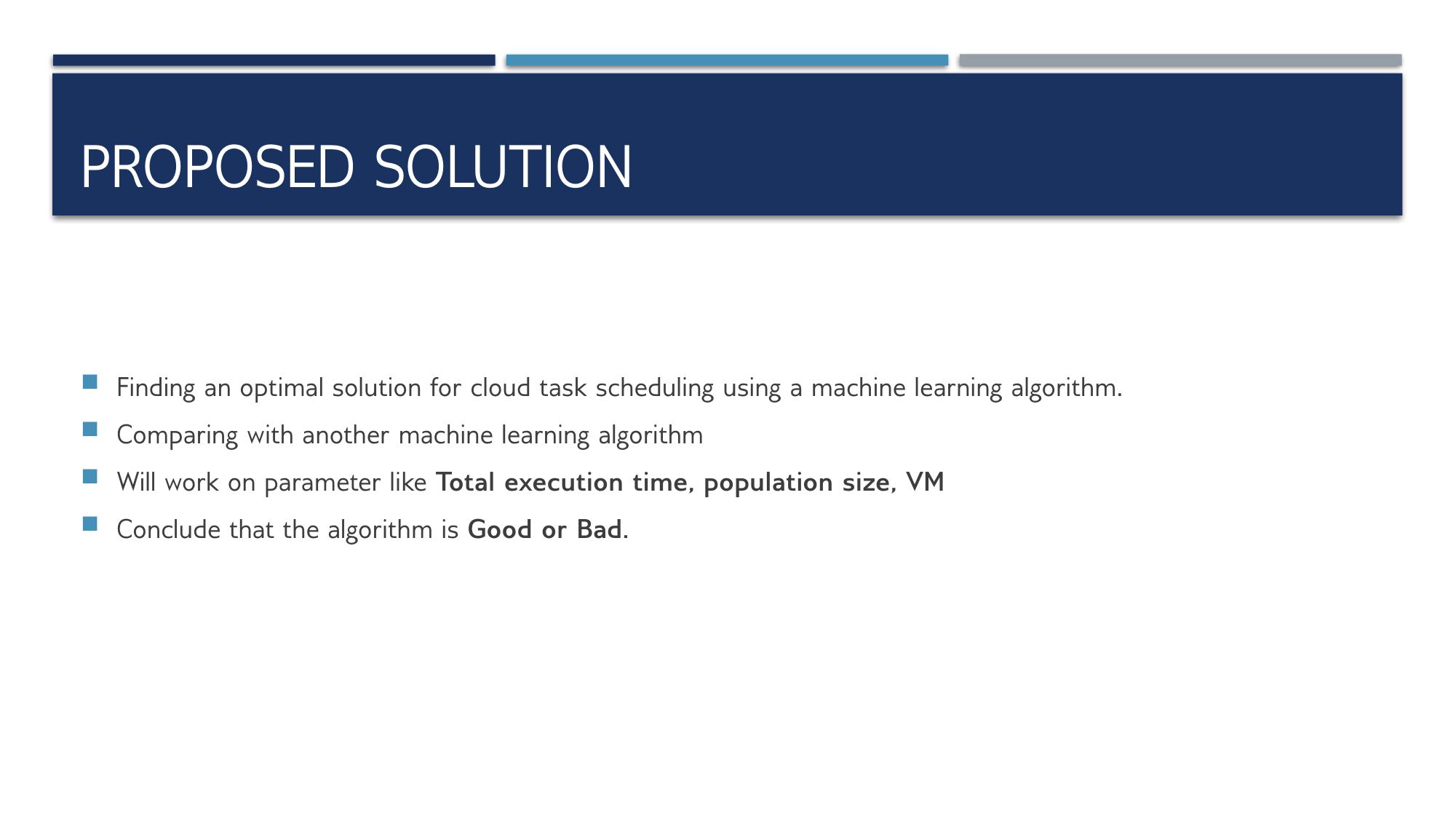

# Proposed solution
Finding an optimal solution for cloud task scheduling using a machine learning algorithm.
Comparing with another machine learning algorithm
Will work on parameter like Total execution time, population size, VM
Conclude that the algorithm is Good or Bad.